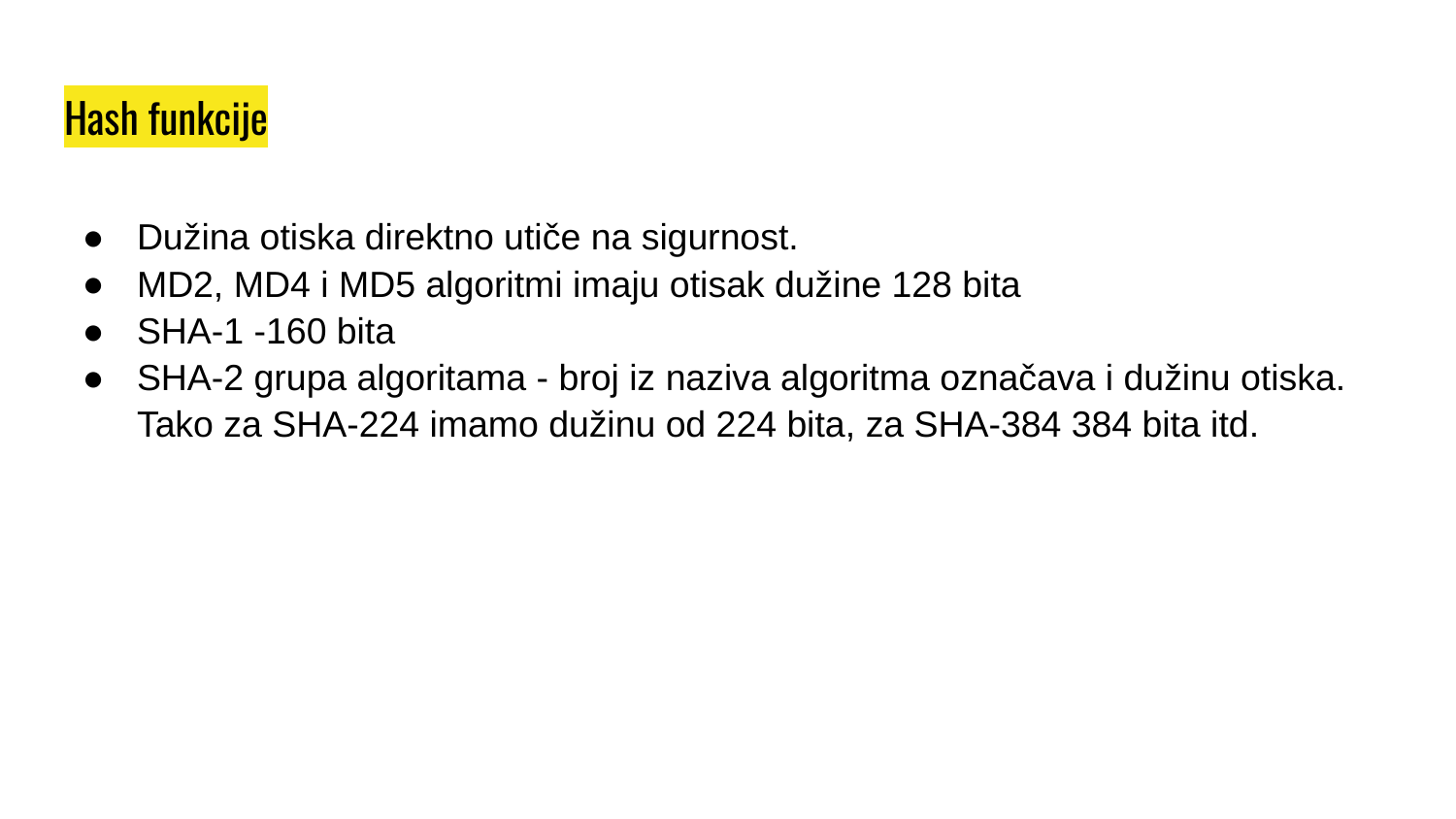

# Hash funkcije
Dužina otiska direktno utiče na sigurnost.
MD2, MD4 i MD5 algoritmi imaju otisak dužine 128 bita
SHA-1 -160 bita
SHA-2 grupa algoritama - broj iz naziva algoritma označava i dužinu otiska. Tako za SHA-224 imamo dužinu od 224 bita, za SHA-384 384 bita itd.